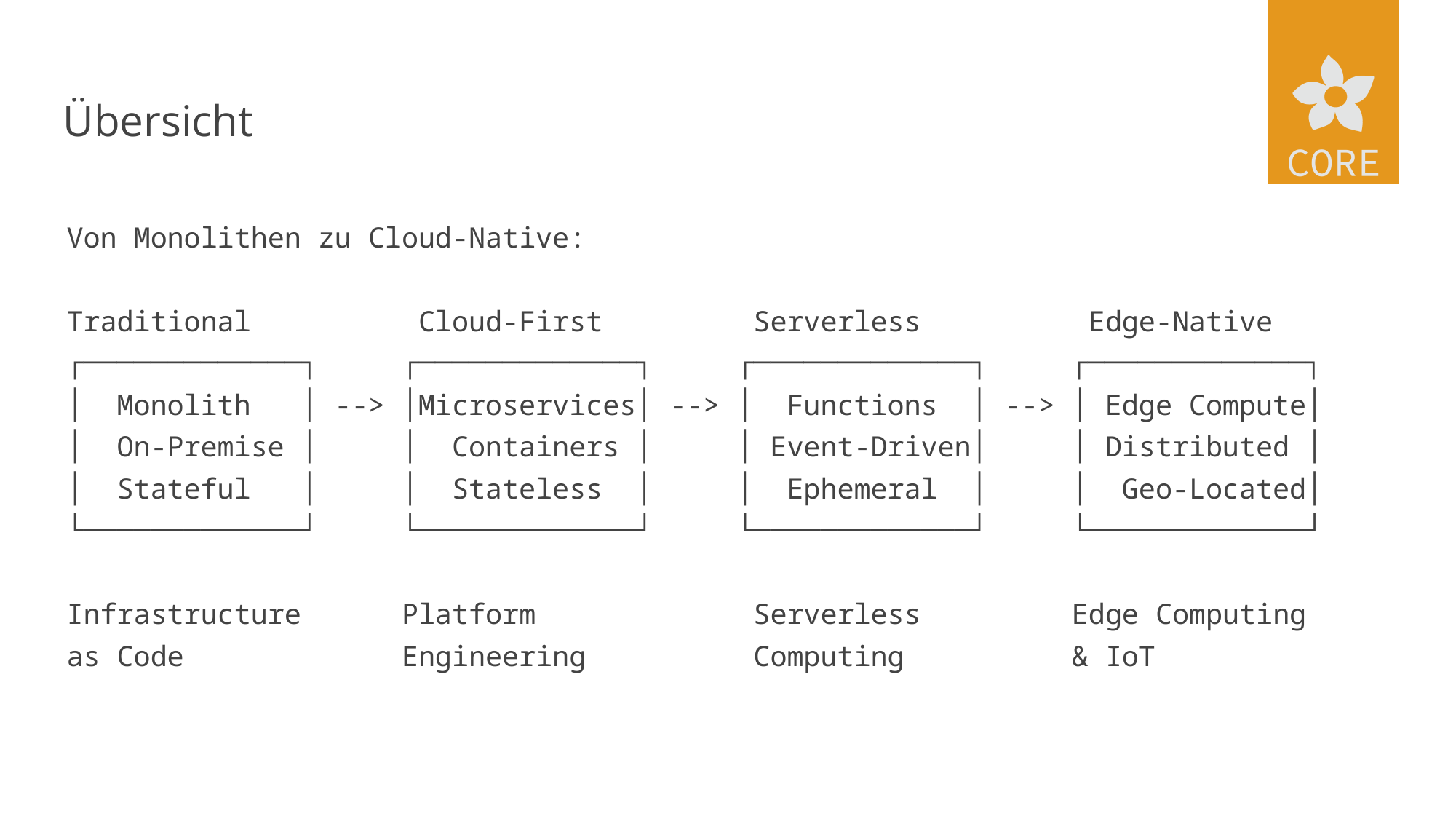

# Übersicht
Von Monolithen zu Cloud-Native:

Traditional          Cloud-First         Serverless          Edge-Native
┌─────────────┐     ┌─────────────┐     ┌─────────────┐     ┌─────────────┐
│  Monolith   │ --> │Microservices│ --> │  Functions  │ --> │ Edge Compute│
│  On-Premise │     │  Containers │     │ Event-Driven│     │ Distributed │
│  Stateful   │     │  Stateless  │     │  Ephemeral  │     │  Geo-Located│
└─────────────┘     └─────────────┘     └─────────────┘     └─────────────┘

Infrastructure      Platform             Serverless         Edge Computing
as Code             Engineering          Computing          & IoT